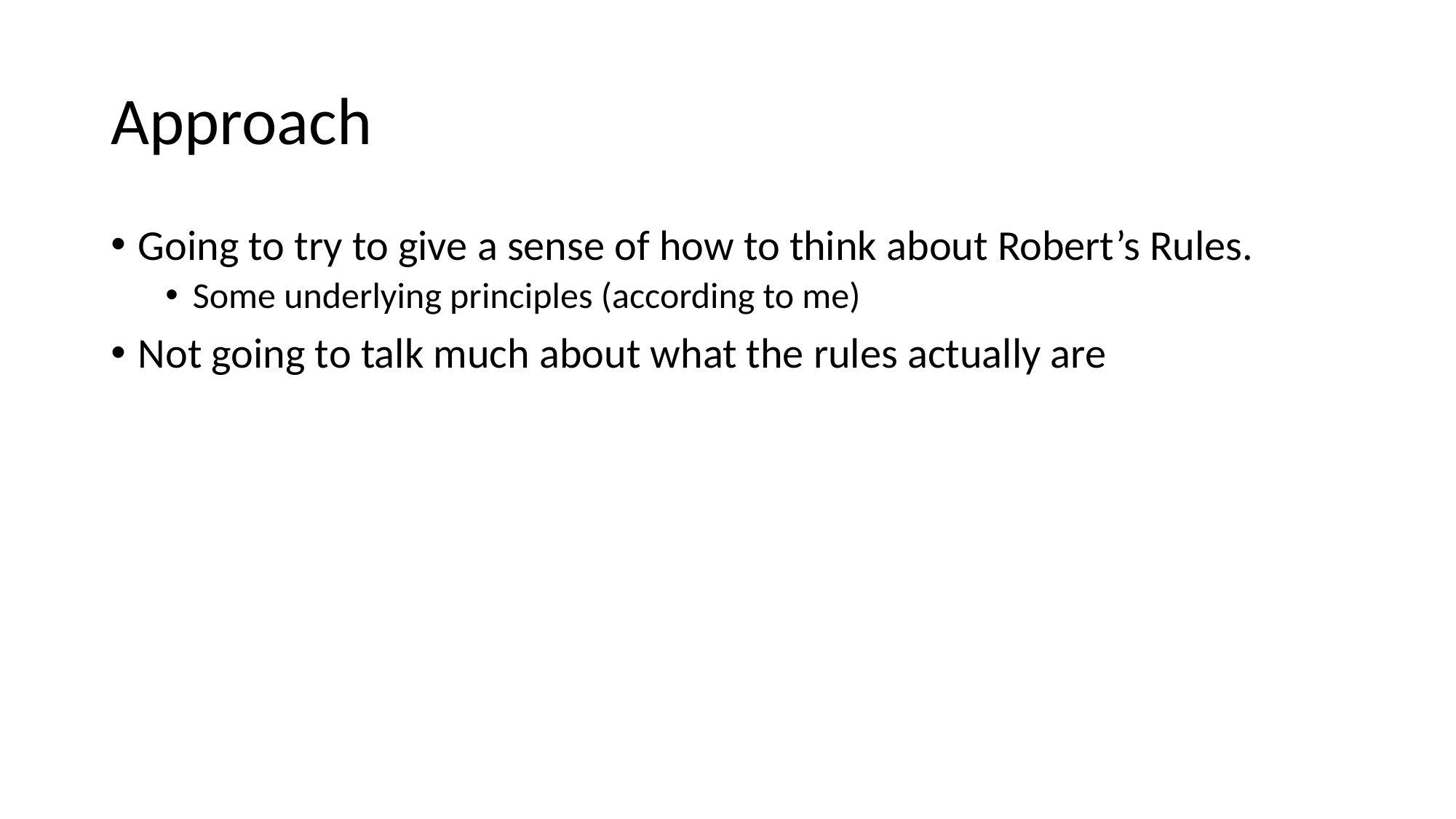

# Approach
Going to try to give a sense of how to think about Robert’s Rules.
Some underlying principles (according to me)
Not going to talk much about what the rules actually are